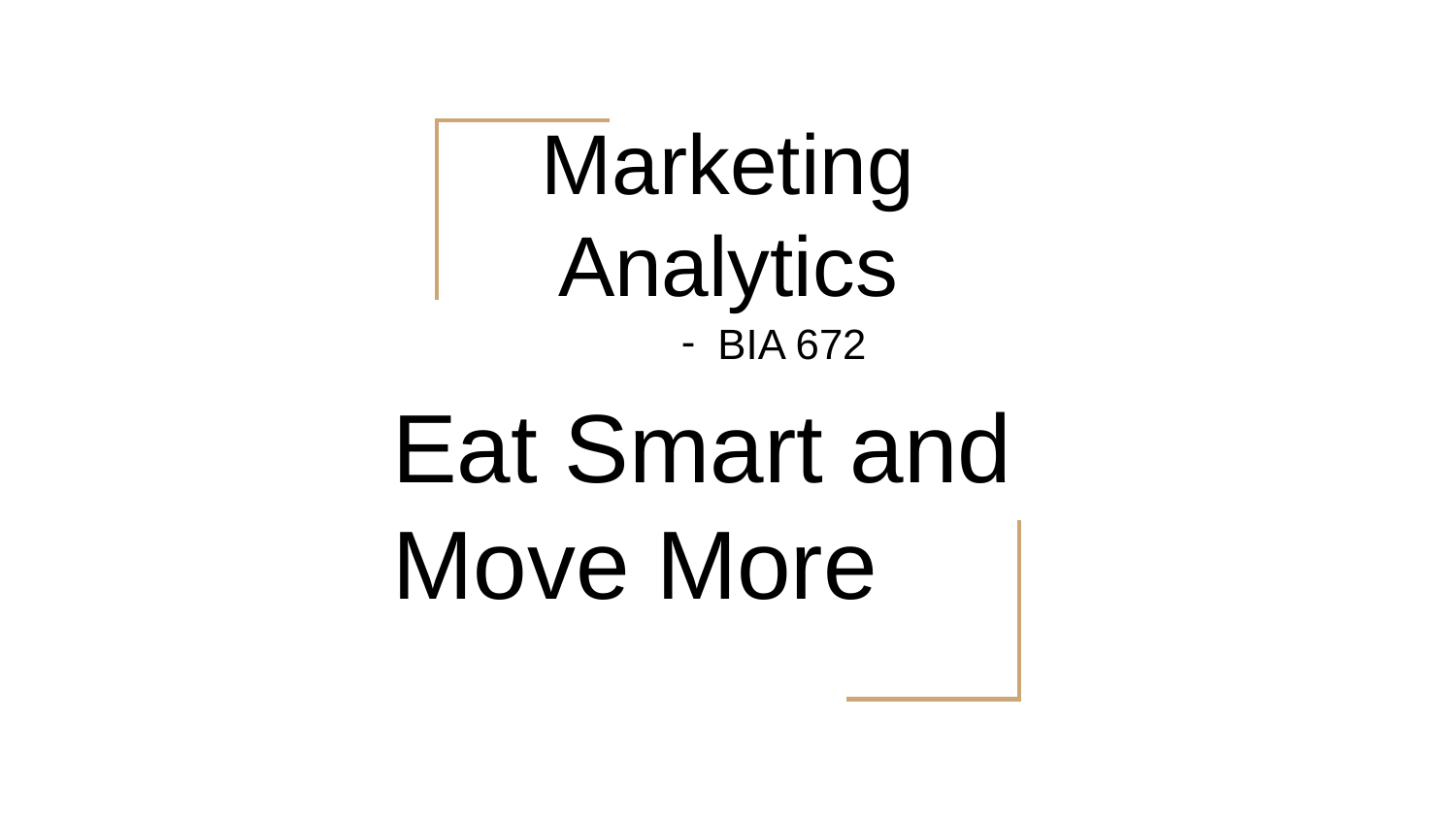

# Marketing Analytics
BIA 672
Eat Smart and Move More